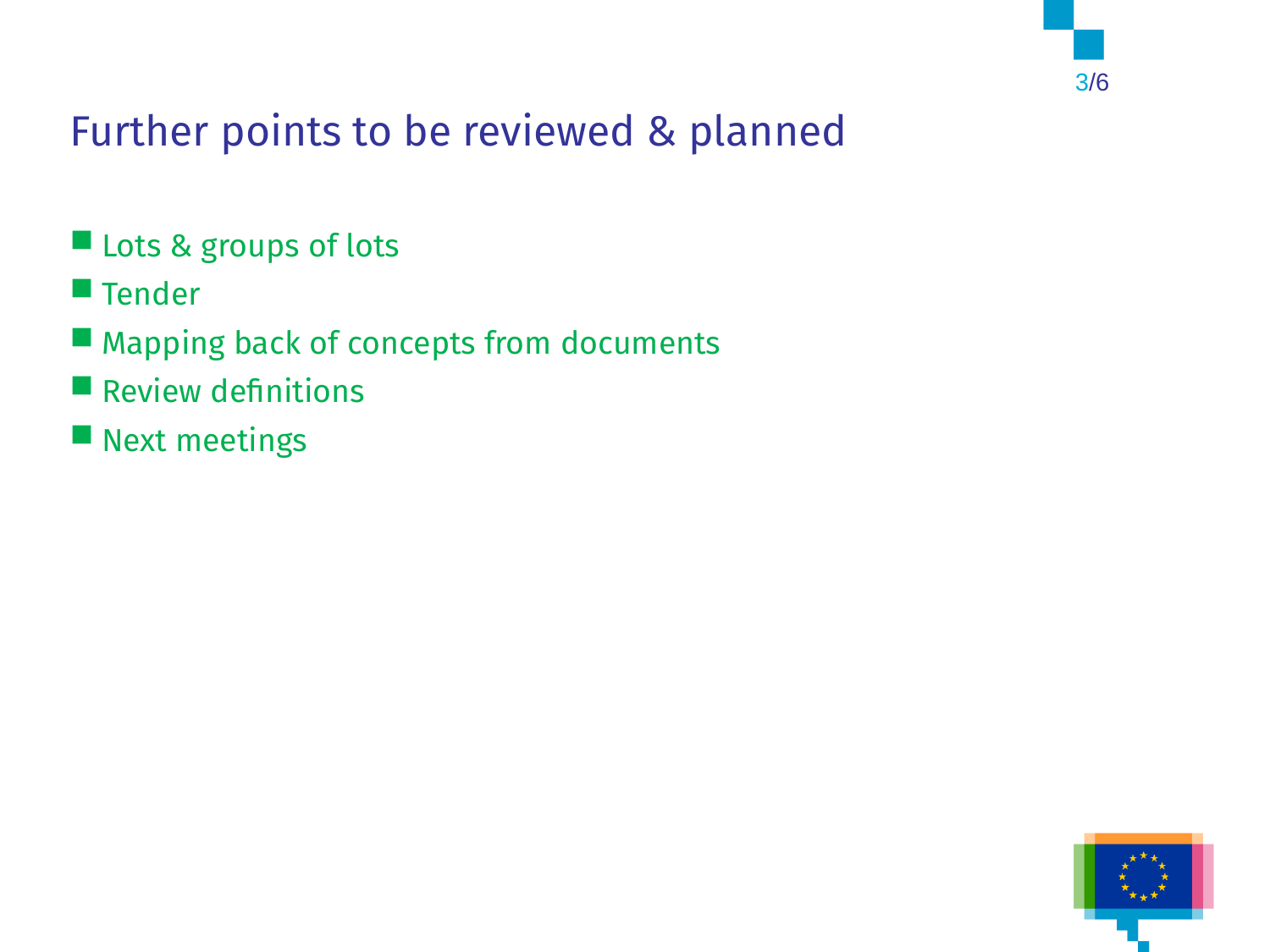

3/6
# Further points to be reviewed & planned
Lots & groups of lots
Tender
Mapping back of concepts from documents
Review definitions
Next meetings